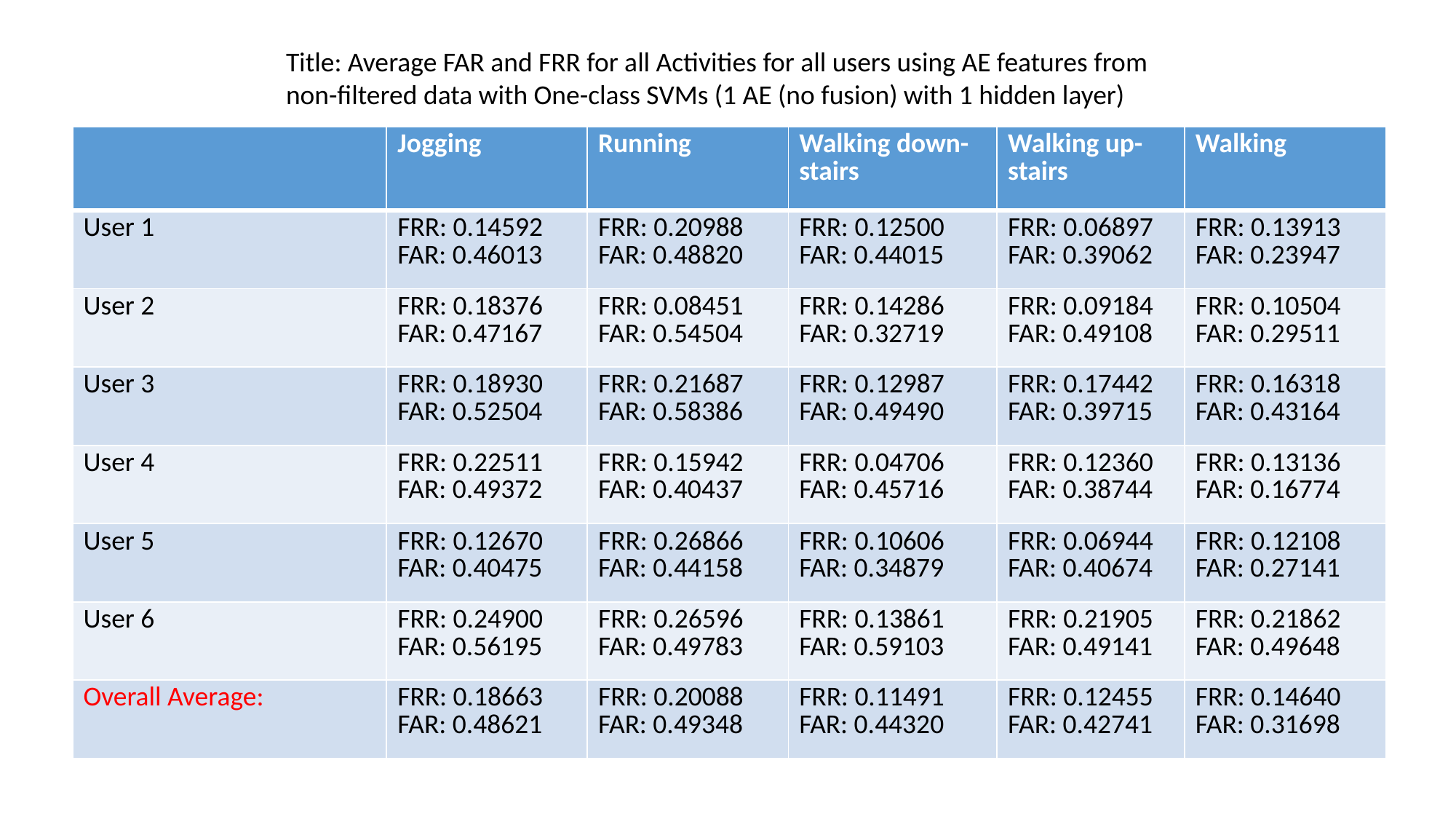

Title: Average FAR and FRR for all Activities for all users using AE features from non-filtered data with One-class SVMs (1 AE (no fusion) with 1 hidden layer)
|  | Jogging | Running | Walking down-stairs | Walking up-stairs | Walking |
| --- | --- | --- | --- | --- | --- |
| User 1 | FRR: 0.14592 FAR: 0.46013 | FRR: 0.20988 FAR: 0.48820 | FRR: 0.12500 FAR: 0.44015 | FRR: 0.06897 FAR: 0.39062 | FRR: 0.13913 FAR: 0.23947 |
| User 2 | FRR: 0.18376 FAR: 0.47167 | FRR: 0.08451 FAR: 0.54504 | FRR: 0.14286 FAR: 0.32719 | FRR: 0.09184 FAR: 0.49108 | FRR: 0.10504 FAR: 0.29511 |
| User 3 | FRR: 0.18930 FAR: 0.52504 | FRR: 0.21687 FAR: 0.58386 | FRR: 0.12987 FAR: 0.49490 | FRR: 0.17442 FAR: 0.39715 | FRR: 0.16318 FAR: 0.43164 |
| User 4 | FRR: 0.22511 FAR: 0.49372 | FRR: 0.15942 FAR: 0.40437 | FRR: 0.04706 FAR: 0.45716 | FRR: 0.12360 FAR: 0.38744 | FRR: 0.13136 FAR: 0.16774 |
| User 5 | FRR: 0.12670 FAR: 0.40475 | FRR: 0.26866 FAR: 0.44158 | FRR: 0.10606 FAR: 0.34879 | FRR: 0.06944 FAR: 0.40674 | FRR: 0.12108 FAR: 0.27141 |
| User 6 | FRR: 0.24900 FAR: 0.56195 | FRR: 0.26596 FAR: 0.49783 | FRR: 0.13861 FAR: 0.59103 | FRR: 0.21905 FAR: 0.49141 | FRR: 0.21862 FAR: 0.49648 |
| Overall Average: | FRR: 0.18663 FAR: 0.48621 | FRR: 0.20088 FAR: 0.49348 | FRR: 0.11491 FAR: 0.44320 | FRR: 0.12455 FAR: 0.42741 | FRR: 0.14640 FAR: 0.31698 |